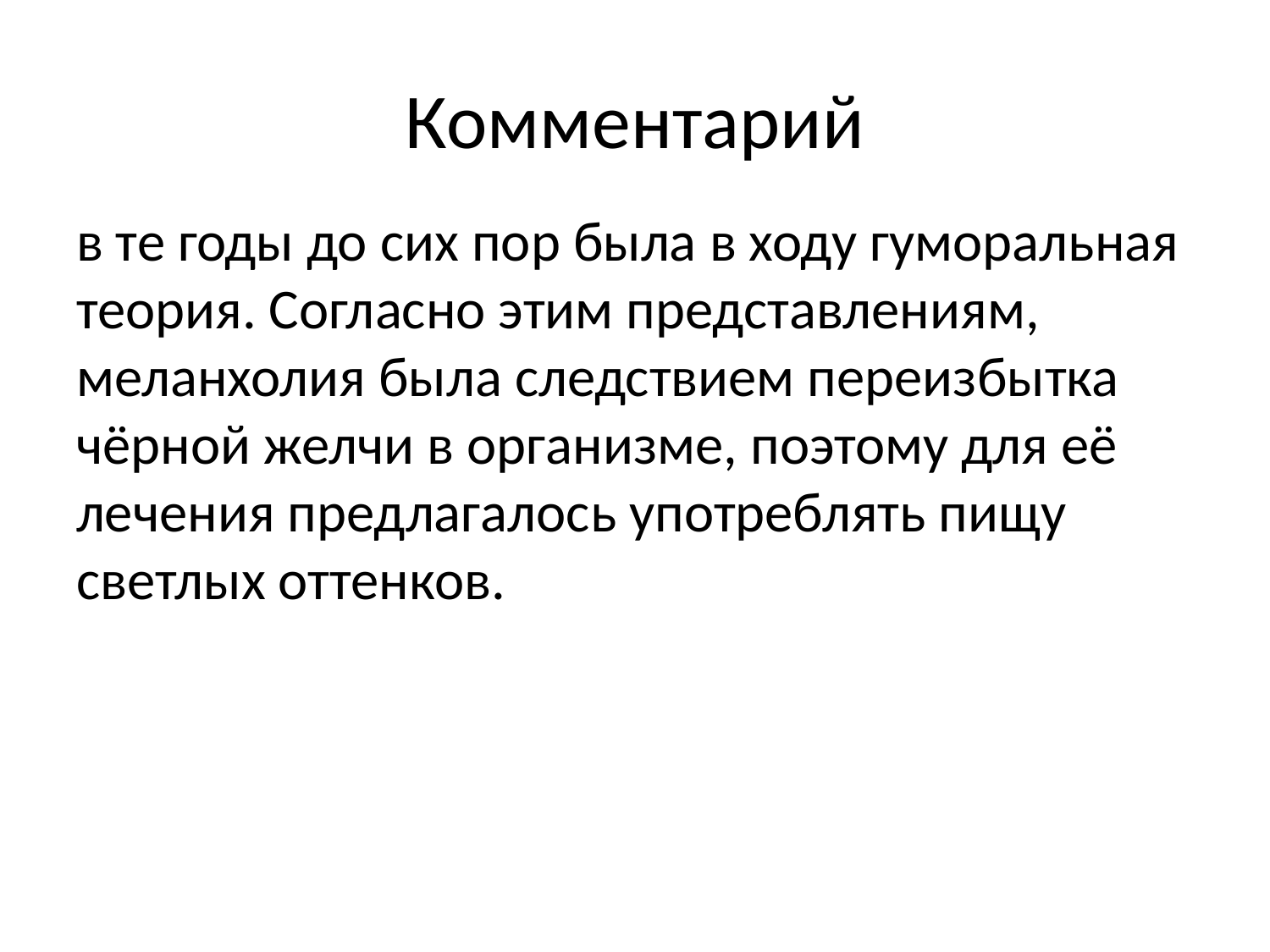

# Комментарий
в те годы до сих пор была в ходу гуморальная теория. Согласно этим представлениям, меланхолия была следствием переизбытка чёрной желчи в организме, поэтому для её лечения предлагалось употреблять пищу светлых оттенков.